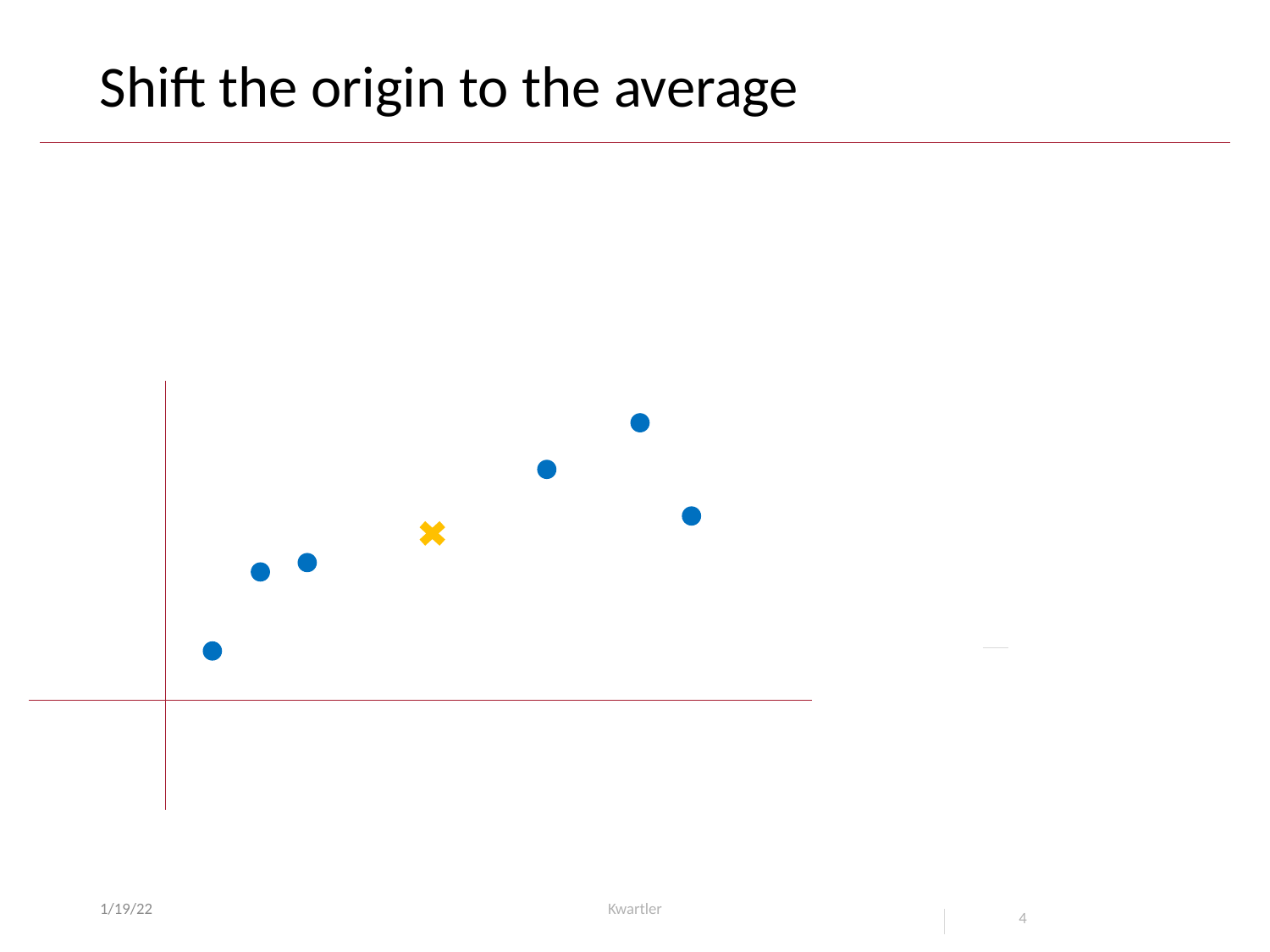

# Shift the origin to the average

1/19/22
Kwartler
4